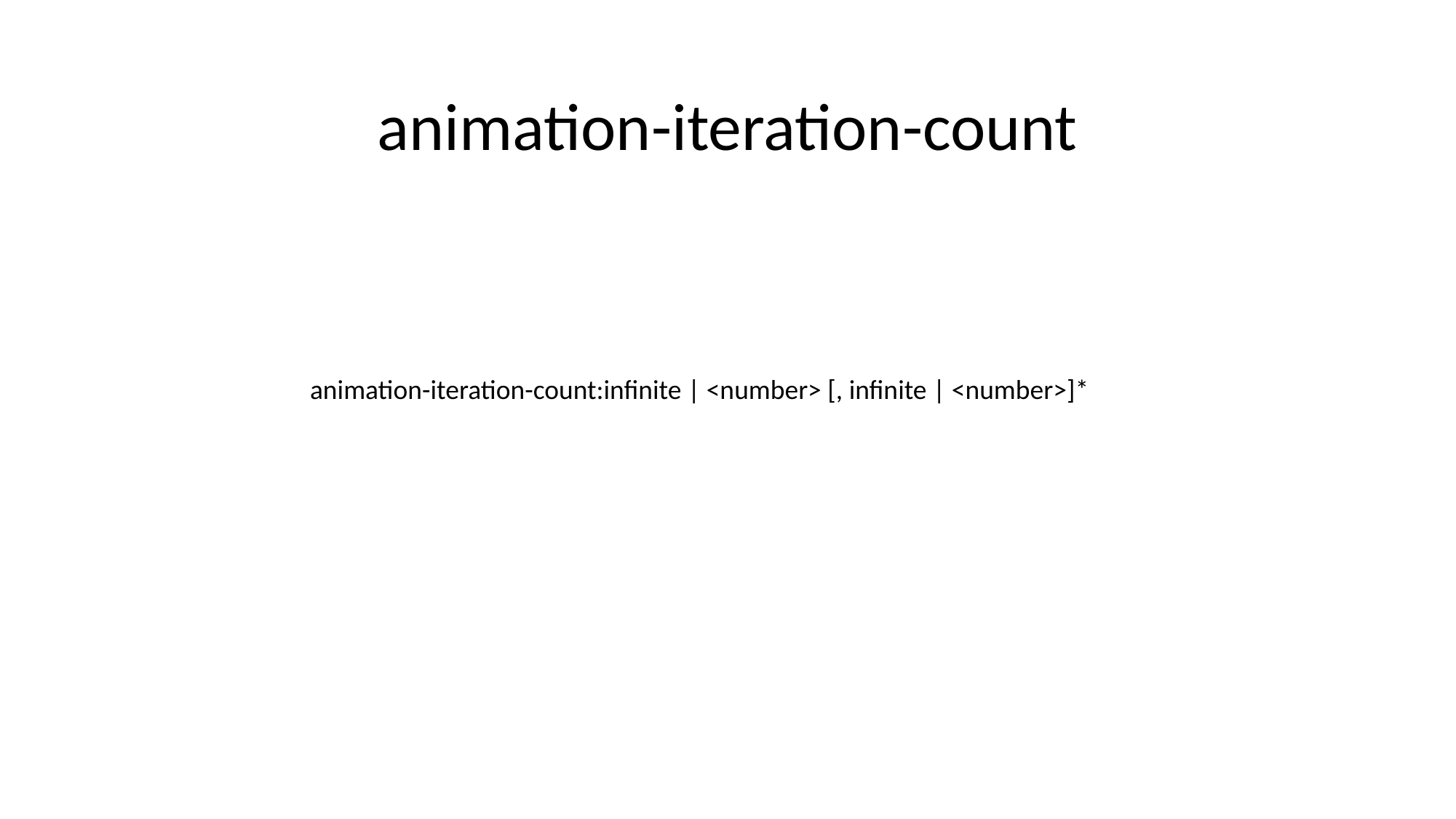

animation-iteration-count
animation-iteration-count:infinite | <number> [, infinite | <number>]*